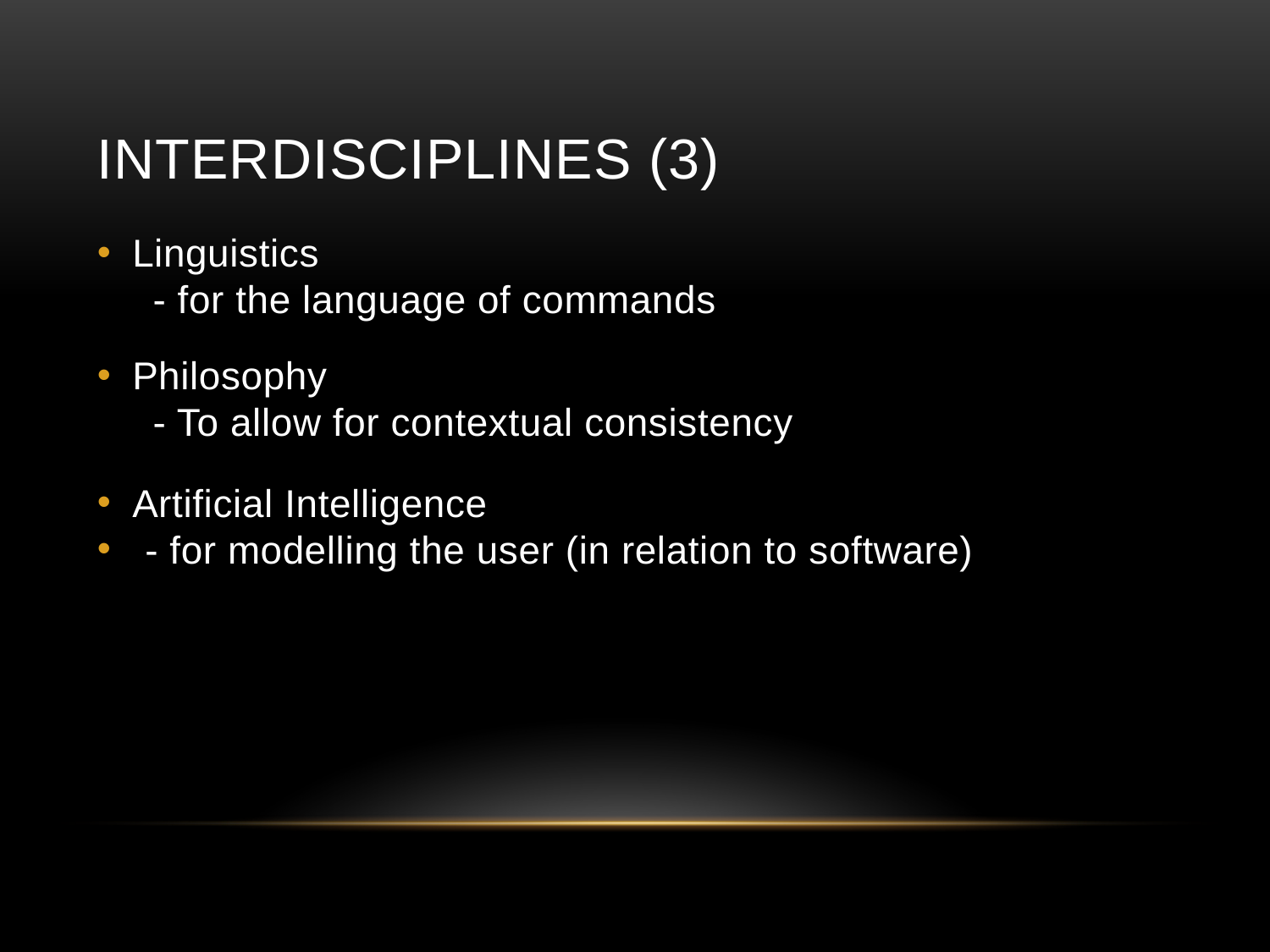

# Interdisciplines (3)
Linguistics
- for the language of commands

Philosophy
- To allow for contextual consistency

Artificial Intelligence
- for modelling the user (in relation to software)